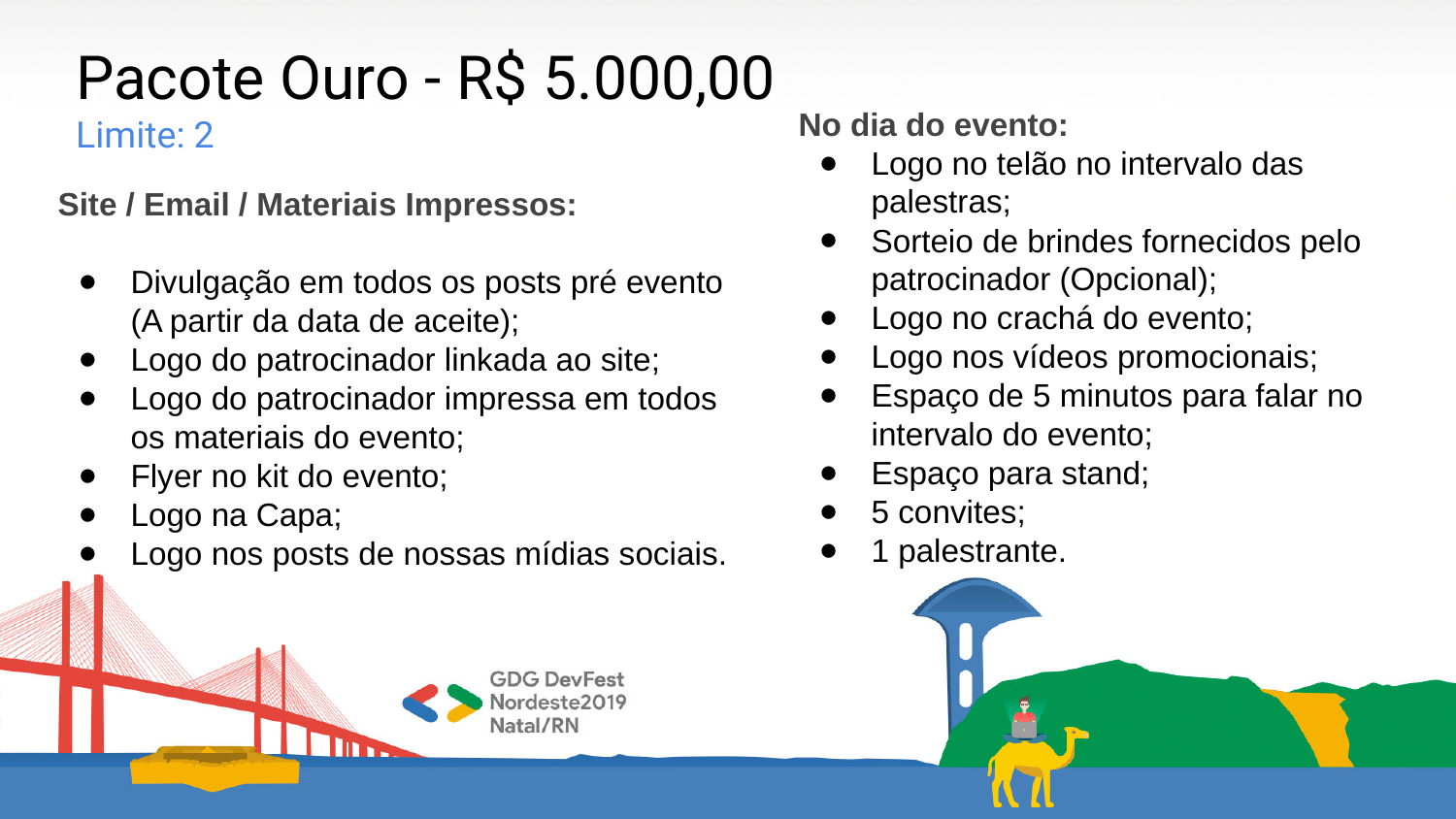

Pacote Ouro - R$ 5.000,00
Limite: 2
No dia do evento:
Logo no telão no intervalo das palestras;
Sorteio de brindes fornecidos pelo patrocinador (Opcional);
Logo no crachá do evento;
Logo nos vídeos promocionais;
Espaço de 5 minutos para falar no intervalo do evento;
Espaço para stand;
5 convites;
1 palestrante.

Site / Email / Materiais Impressos:

Divulgação em todos os posts pré evento (A partir da data de aceite);
Logo do patrocinador linkada ao site;
Logo do patrocinador impressa em todos os materiais do evento;
Flyer no kit do evento;
Logo na Capa;
Logo nos posts de nossas mídias sociais.